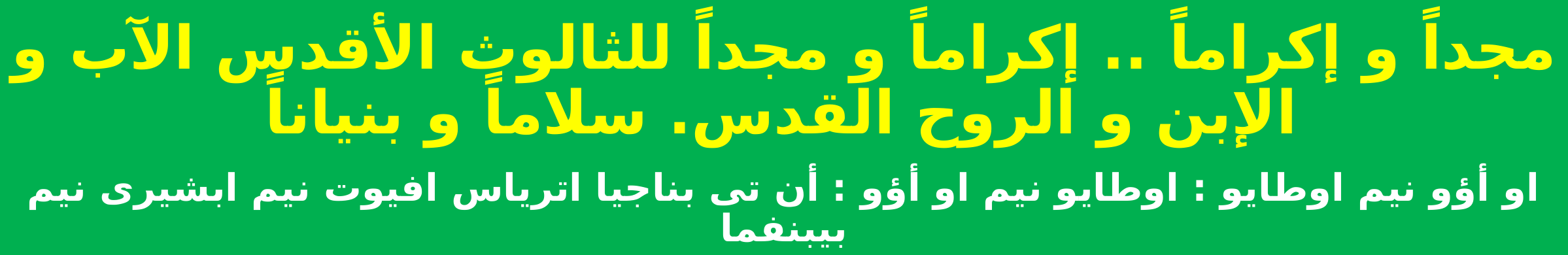

مجداً و إكراماً .. إكراماً و مجداً للثالوث الأقدس الآب و الإبن و الروح القدس. سلاماً و بنياناً
او أؤو نيم اوطايو : اوطايو نيم او أؤو : أن تى بناجيا اترياس افيوت نيم ابشيرى نيم بيبنفما